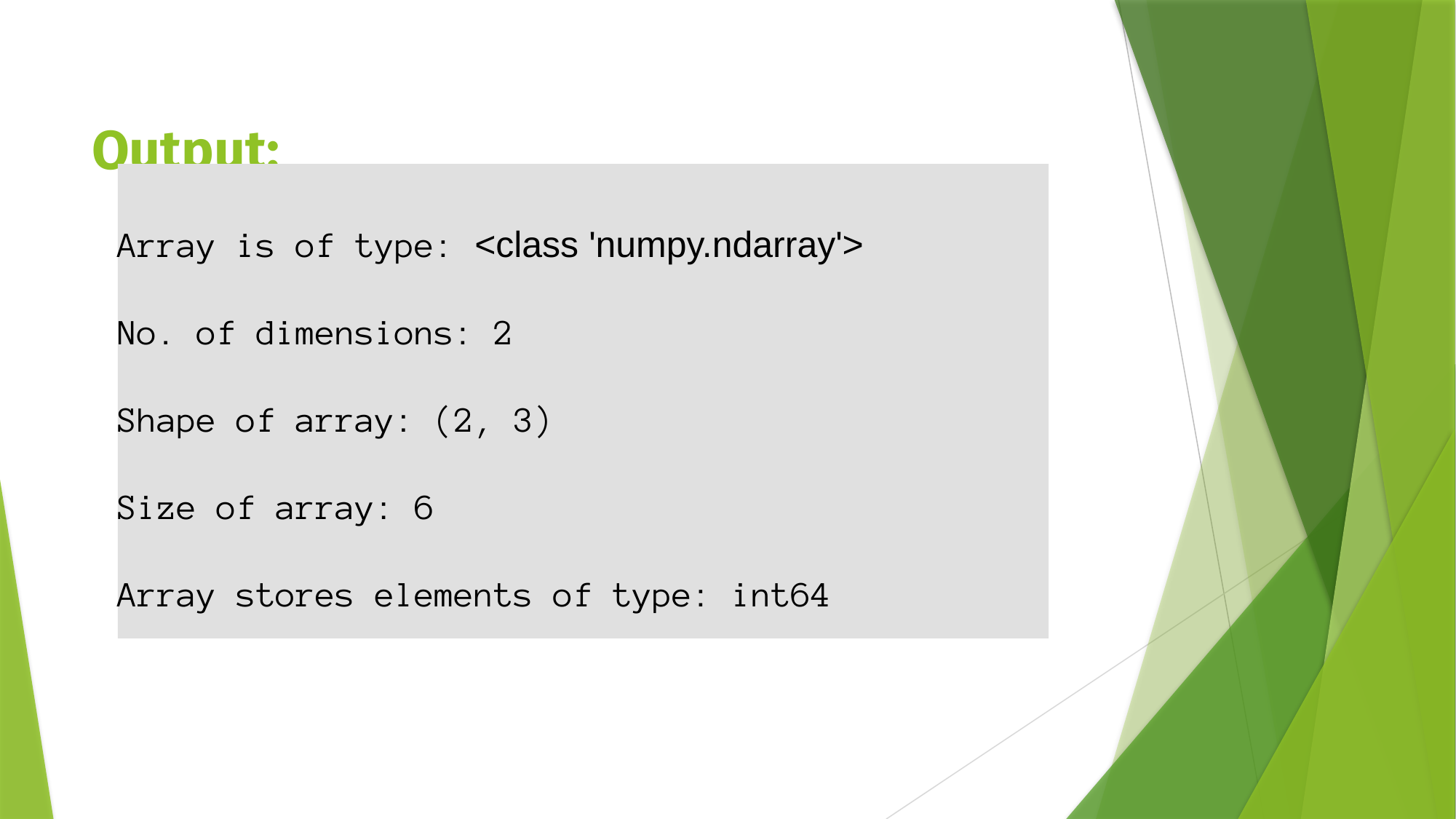

# Output:
Array is of type: <class 'numpy.ndarray'>
No. of dimensions: 2
Shape of array: (2, 3)
Size of array: 6
Array stores elements of type: int64